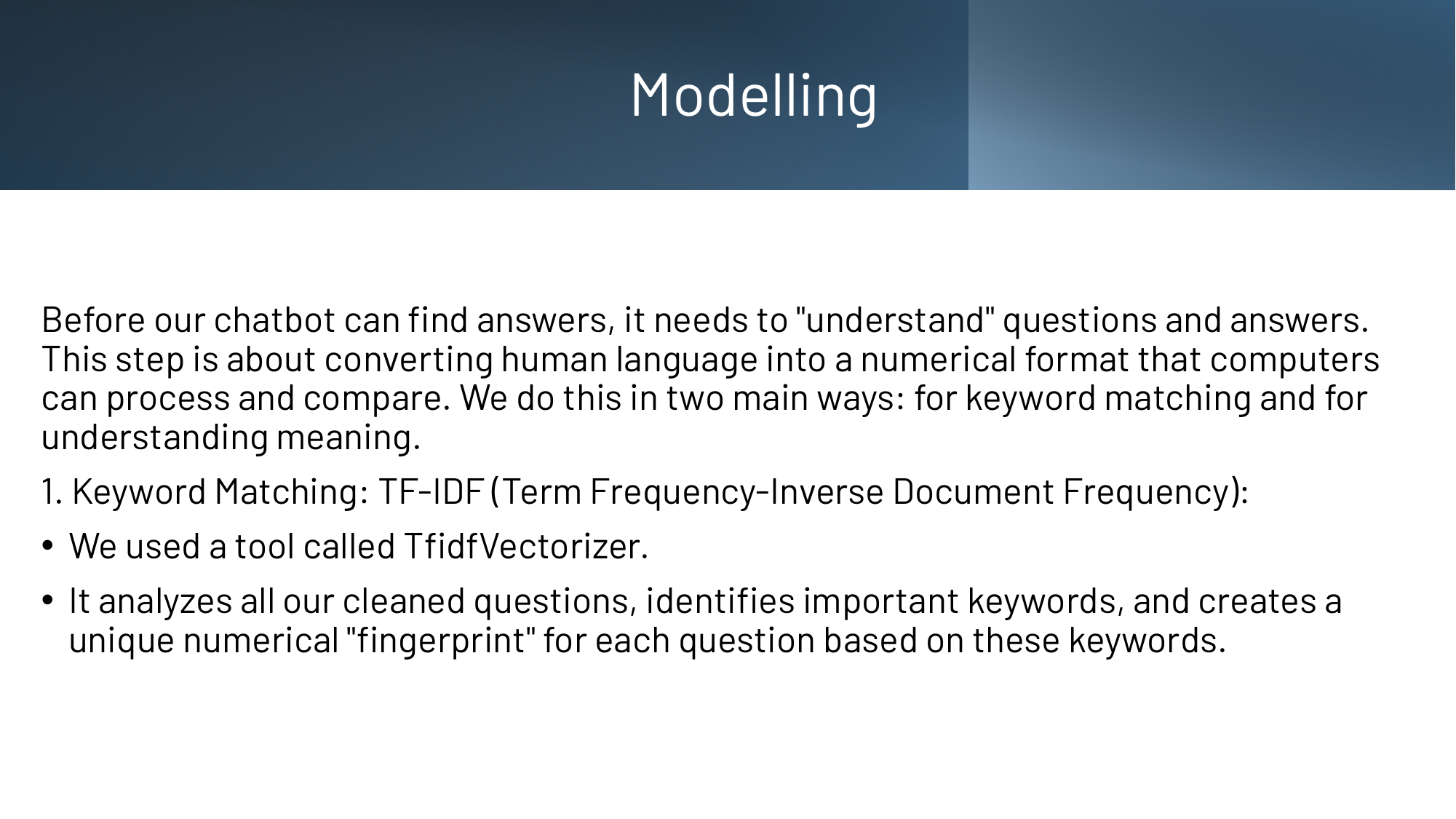

# Modelling
Before our chatbot can find answers, it needs to "understand" questions and answers. This step is about converting human language into a numerical format that computers can process and compare. We do this in two main ways: for keyword matching and for understanding meaning.
1. Keyword Matching: TF-IDF (Term Frequency-Inverse Document Frequency):
We used a tool called TfidfVectorizer.
It analyzes all our cleaned questions, identifies important keywords, and creates a unique numerical "fingerprint" for each question based on these keywords.